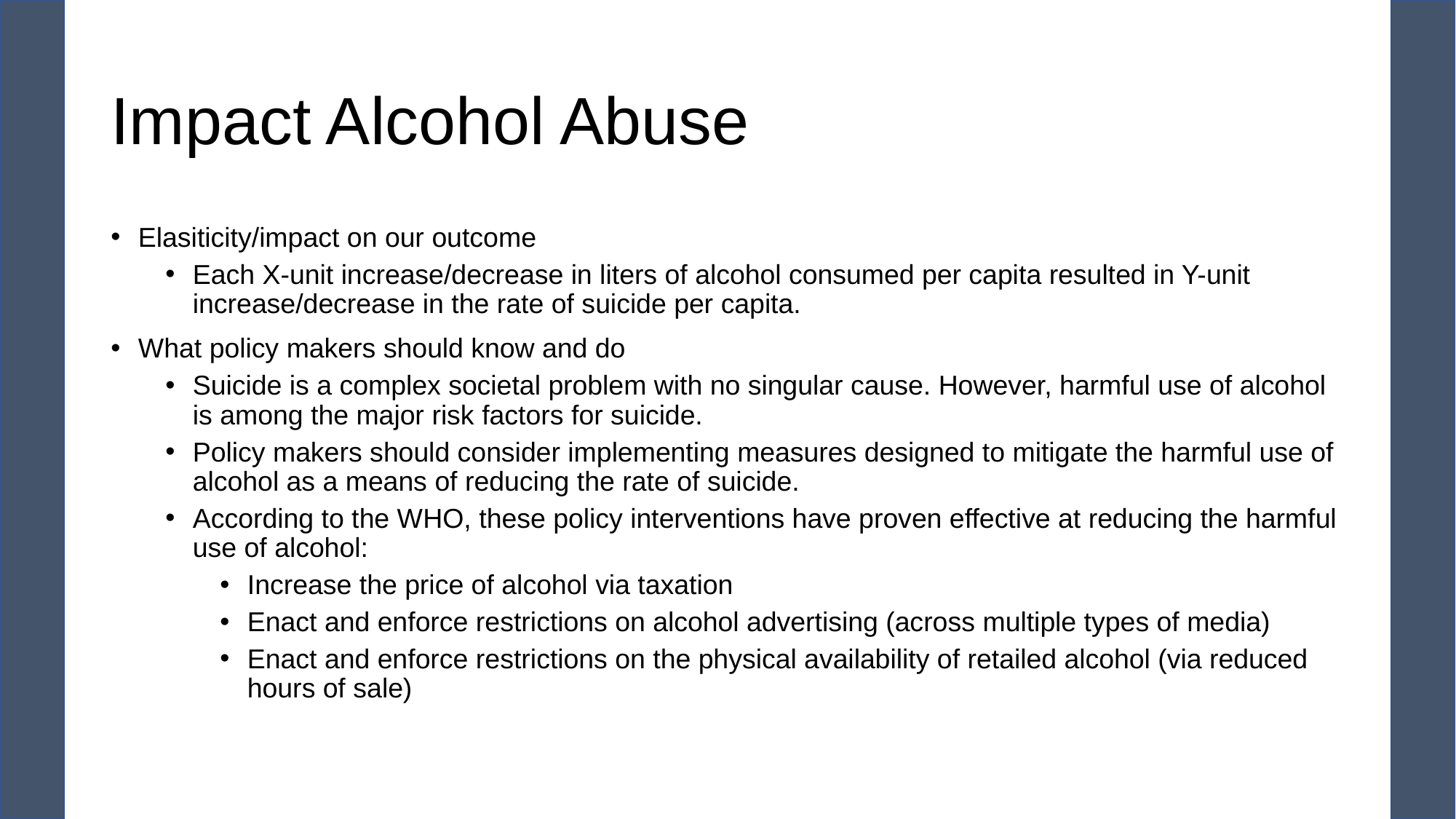

# Impact Alcohol Abuse
Elasiticity/impact on our outcome
Each X-unit increase/decrease in liters of alcohol consumed per capita resulted in Y-unit increase/decrease in the rate of suicide per capita.
What policy makers should know and do
Suicide is a complex societal problem with no singular cause. However, harmful use of alcohol is among the major risk factors for suicide.
Policy makers should consider implementing measures designed to mitigate the harmful use of alcohol as a means of reducing the rate of suicide.
According to the WHO, these policy interventions have proven effective at reducing the harmful use of alcohol:
Increase the price of alcohol via taxation
Enact and enforce restrictions on alcohol advertising (across multiple types of media)
Enact and enforce restrictions on the physical availability of retailed alcohol (via reduced hours of sale)